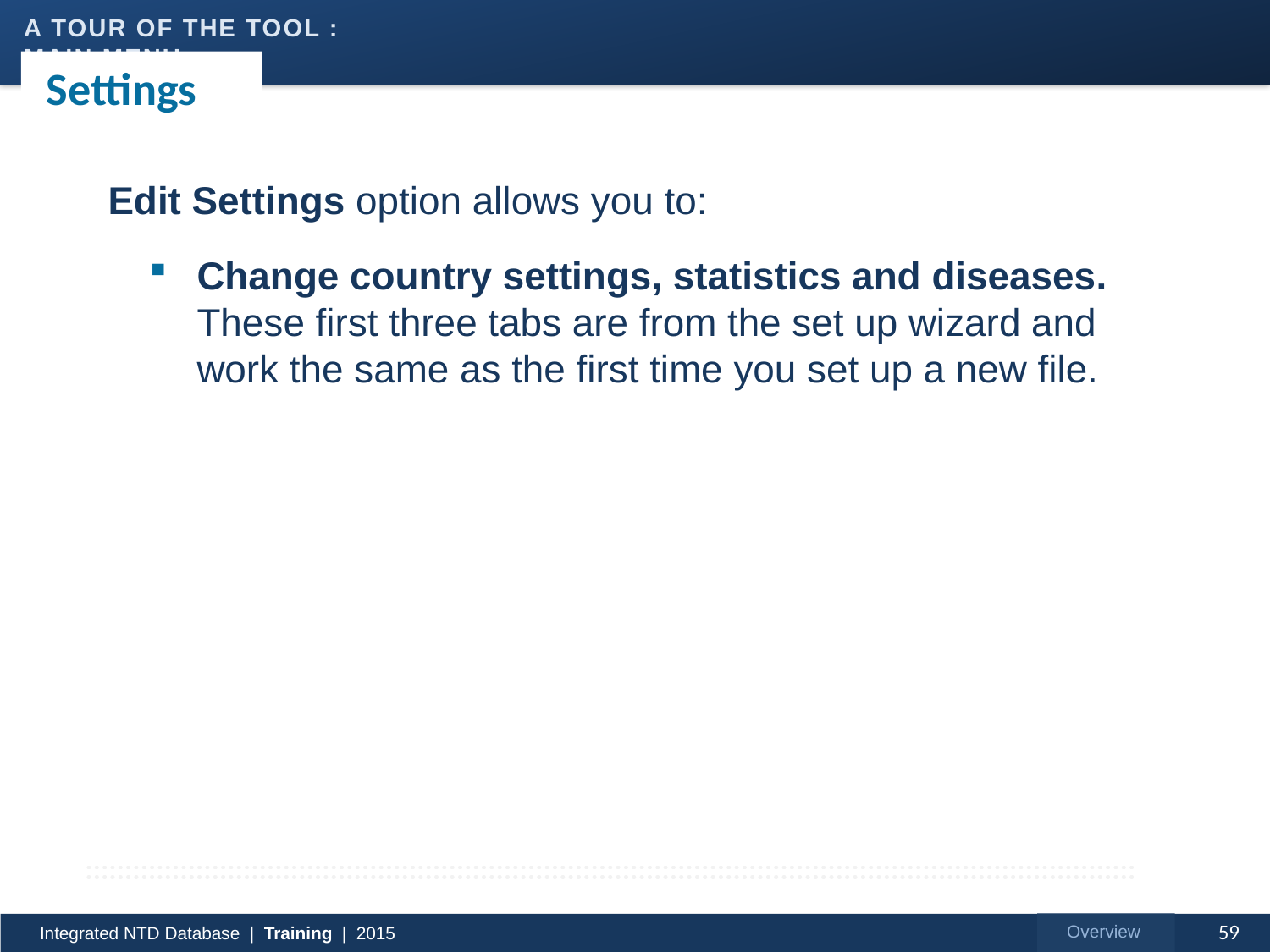

a tour of the tool : main menu
# Settings
Edit Settings option allows you to:
Change country settings, statistics and diseases.
These first three tabs are from the set up wizard and work the same as the first time you set up a new file.